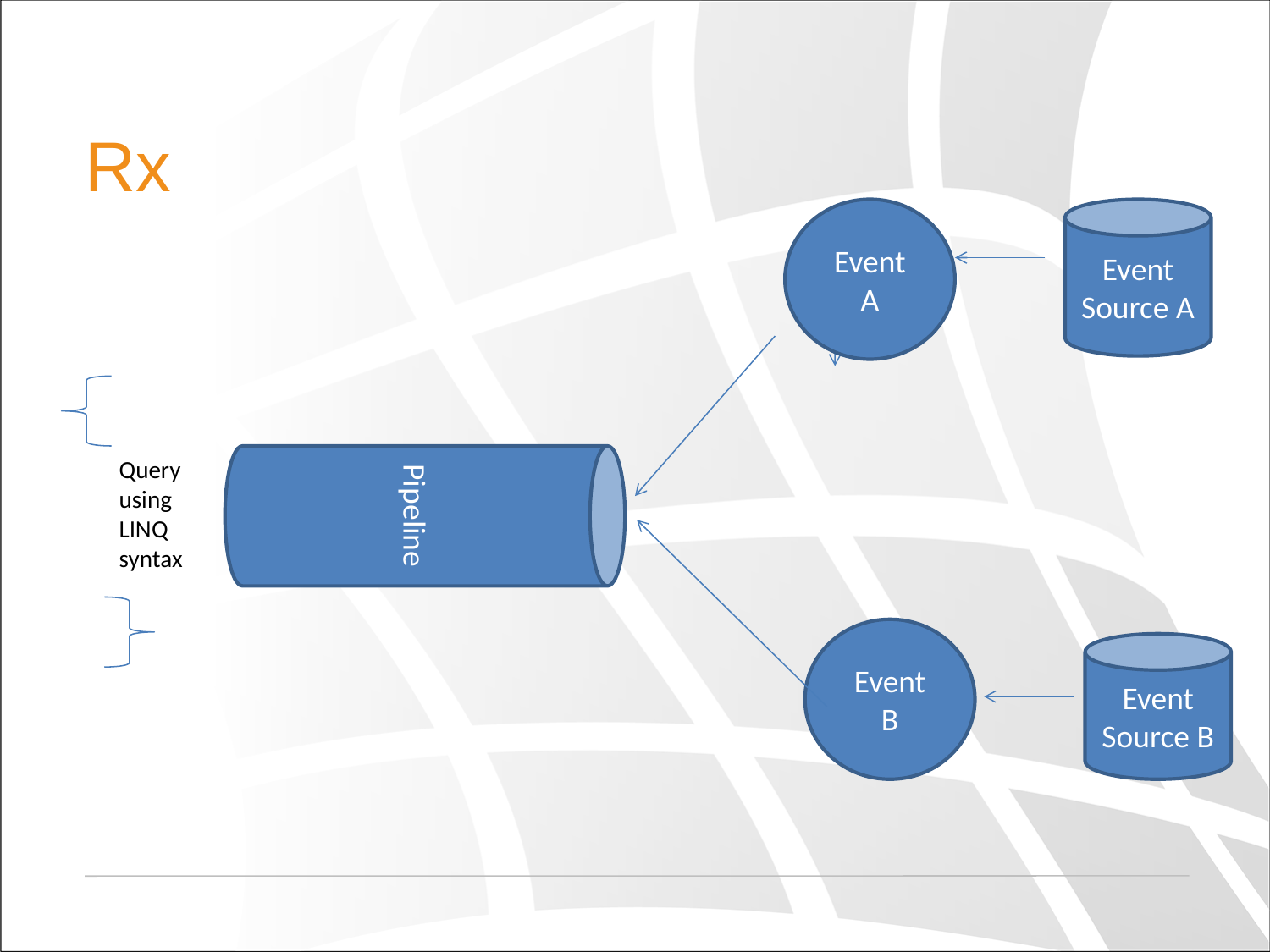

# Rx
Event A
Event Source A
Pipeline

Query using LINQ syntax

Event B
Event Source B